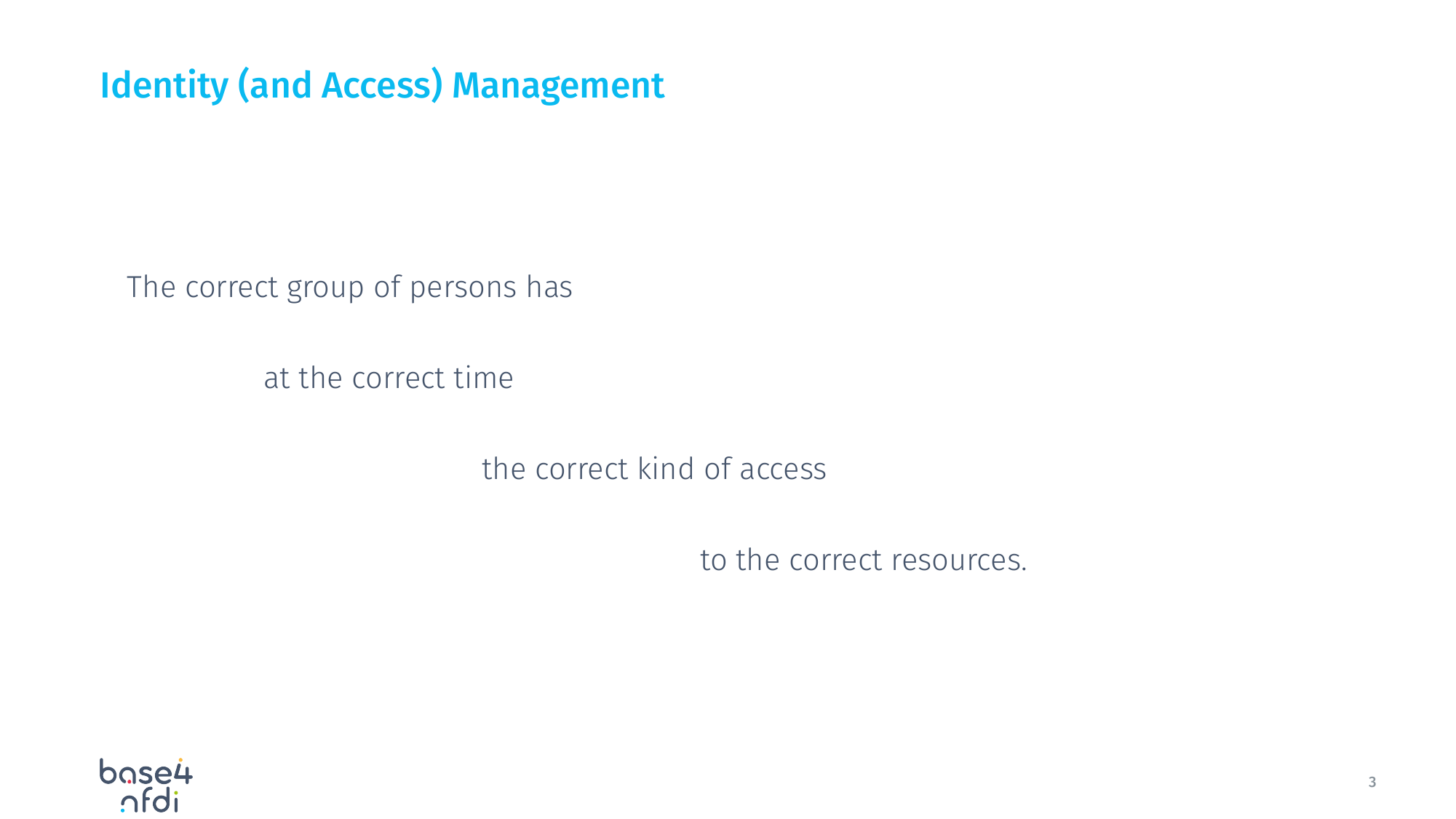

# Identity (and Access) Management
The correct group of persons has
		at the correct time
				the correct kind of access
						to the correct resources.
3